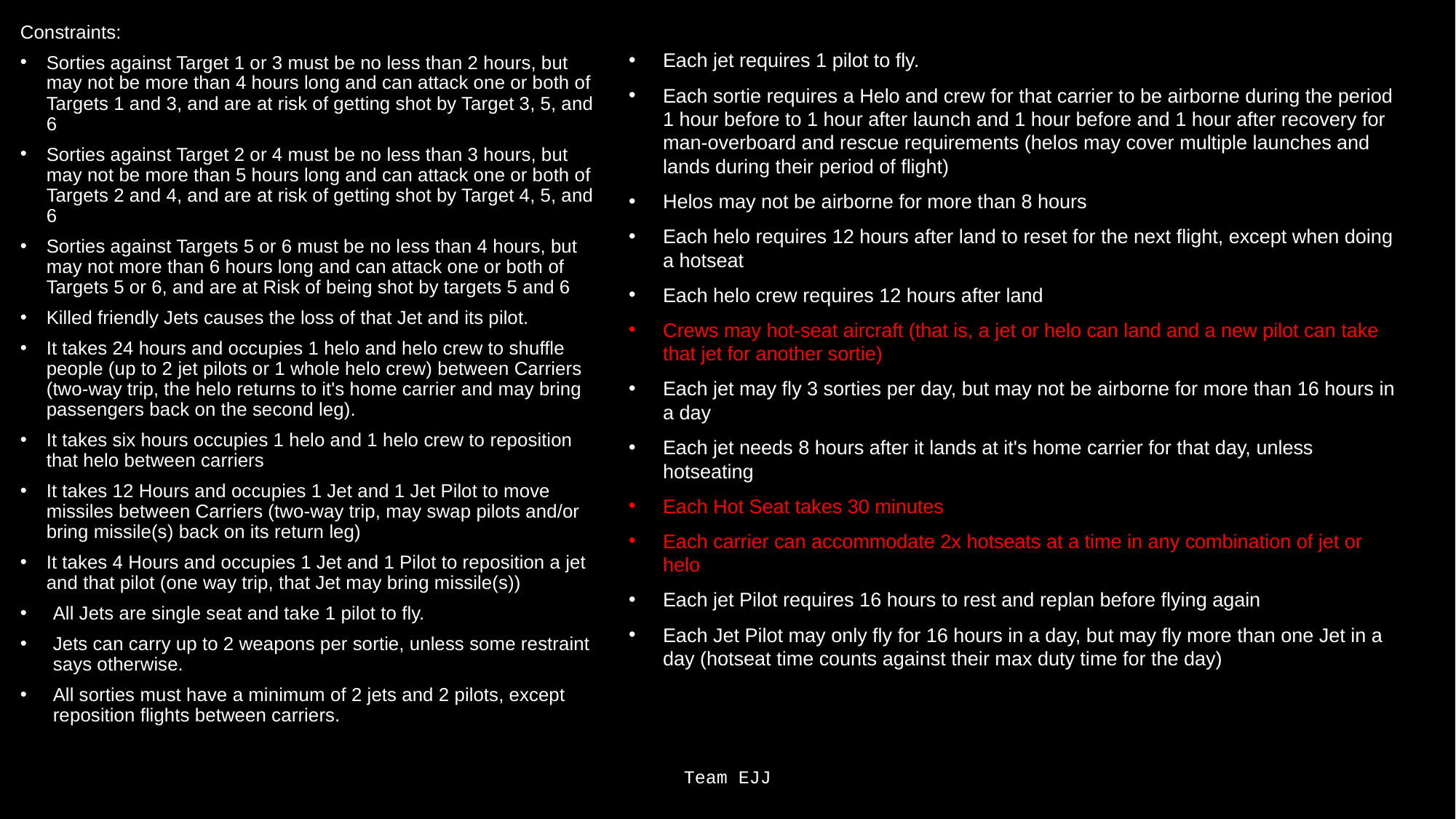

Constraints:
Sorties against Target 1 or 3 must be no less than 2 hours, but may not be more than 4 hours long and can attack one or both of Targets 1 and 3, and are at risk of getting shot by Target 3, 5, and 6
Sorties against Target 2 or 4 must be no less than 3 hours, but may not be more than 5 hours long and can attack one or both of Targets 2 and 4, and are at risk of getting shot by Target 4, 5, and 6
Sorties against Targets 5 or 6 must be no less than 4 hours, but may not more than 6 hours long and can attack one or both of Targets 5 or 6, and are at Risk of being shot by targets 5 and 6
Killed friendly Jets causes the loss of that Jet and its pilot.
It takes 24 hours and occupies 1 helo and helo crew to shuffle people (up to 2 jet pilots or 1 whole helo crew) between Carriers (two-way trip, the helo returns to it's home carrier and may bring passengers back on the second leg).
It takes six hours occupies 1 helo and 1 helo crew to reposition that helo between carriers
It takes 12 Hours and occupies 1 Jet and 1 Jet Pilot to move missiles between Carriers (two-way trip, may swap pilots and/or bring missile(s) back on its return leg)
It takes 4 Hours and occupies 1 Jet and 1 Pilot to reposition a jet and that pilot (one way trip, that Jet may bring missile(s))
All Jets are single seat and take 1 pilot to fly.
Jets can carry up to 2 weapons per sortie, unless some restraint says otherwise.
All sorties must have a minimum of 2 jets and 2 pilots, except reposition flights between carriers.

Each jet requires 1 pilot to fly.
Each sortie requires a Helo and crew for that carrier to be airborne during the period 1 hour before to 1 hour after launch and 1 hour before and 1 hour after recovery for man-overboard and rescue requirements (helos may cover multiple launches and lands during their period of flight)
Helos may not be airborne for more than 8 hours
Each helo requires 12 hours after land to reset for the next flight, except when doing a hotseat
Each helo crew requires 12 hours after land
Crews may hot-seat aircraft (that is, a jet or helo can land and a new pilot can take that jet for another sortie)
Each jet may fly 3 sorties per day, but may not be airborne for more than 16 hours in a day
Each jet needs 8 hours after it lands at it's home carrier for that day, unless hotseating
Each Hot Seat takes 30 minutes
Each carrier can accommodate 2x hotseats at a time in any combination of jet or helo
Each jet Pilot requires 16 hours to rest and replan before flying again
Each Jet Pilot may only fly for 16 hours in a day, but may fly more than one Jet in a day (hotseat time counts against their max duty time for the day)
Team EJJ